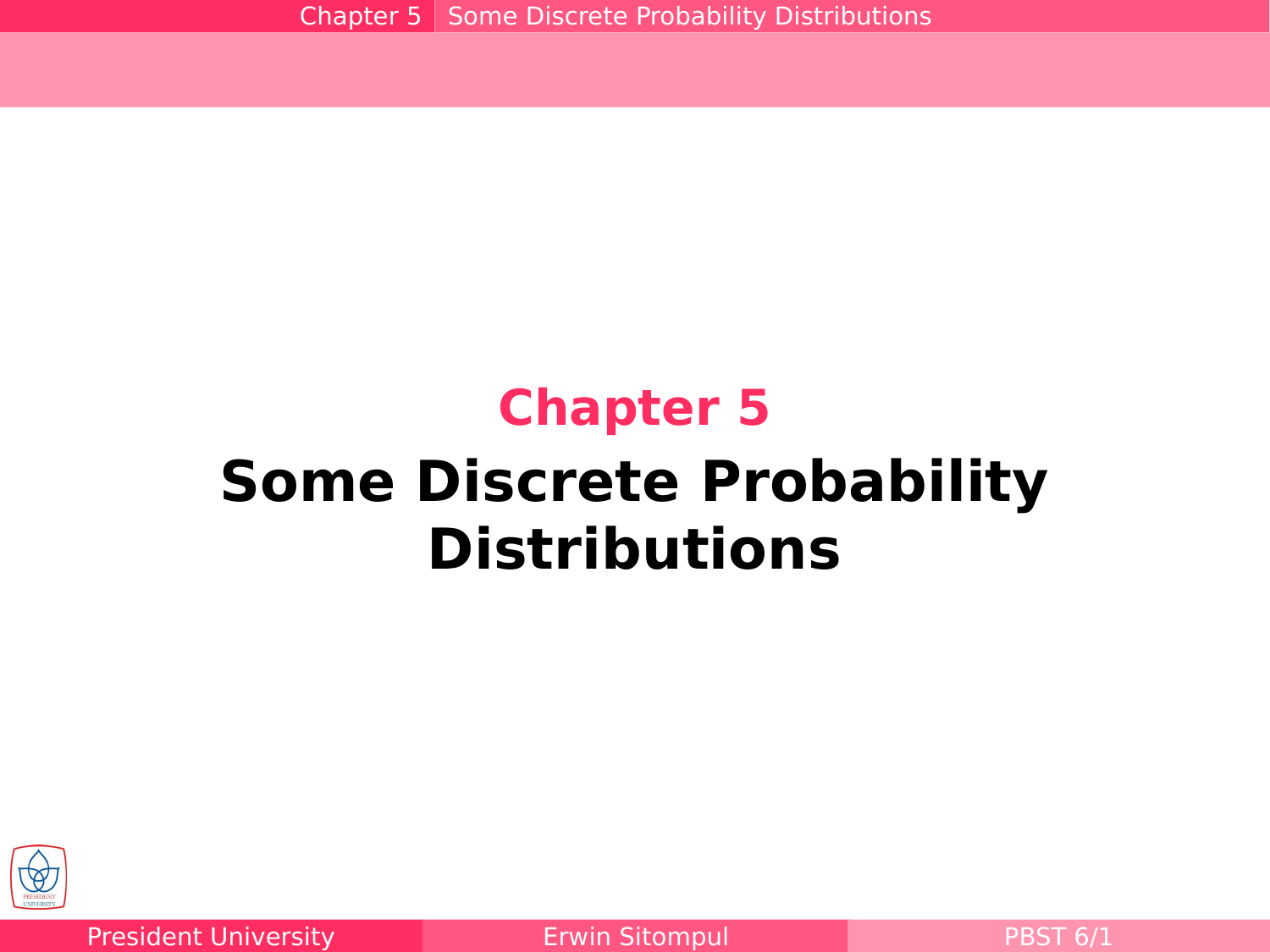

Chapter 5
Some Discrete Probability Distributions
#
Chapter 5
Some Discrete Probability Distributions